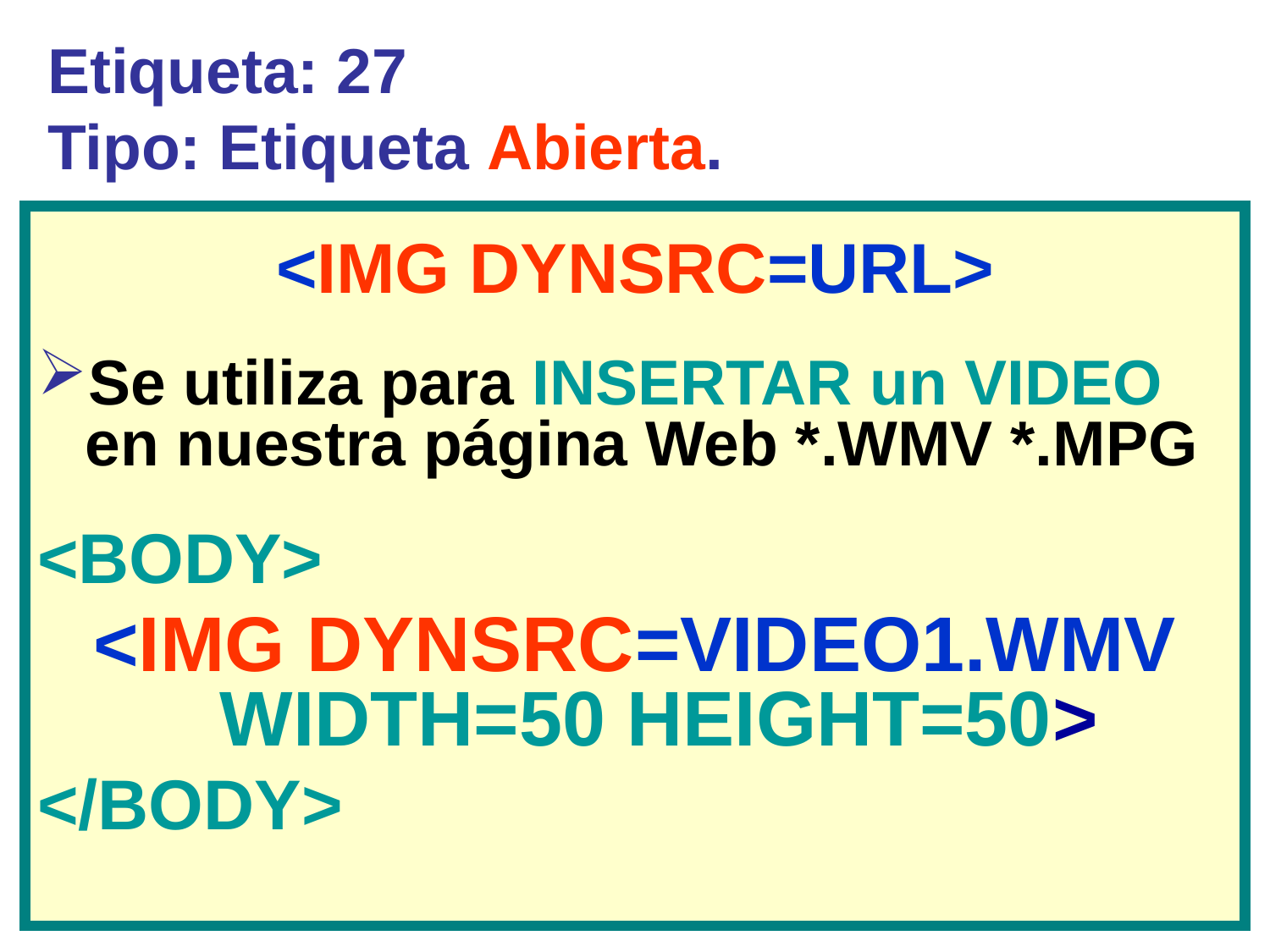

# Etiqueta: 27 Tipo: Etiqueta Abierta.

<IMG DYNSRC=URL>

Se utiliza para INSERTAR un VIDEO en nuestra página Web *.WMV *.MPG

<BODY>
<IMG DYNSRC=VIDEO1.WMV WIDTH=50 HEIGHT=50>
</BODY>